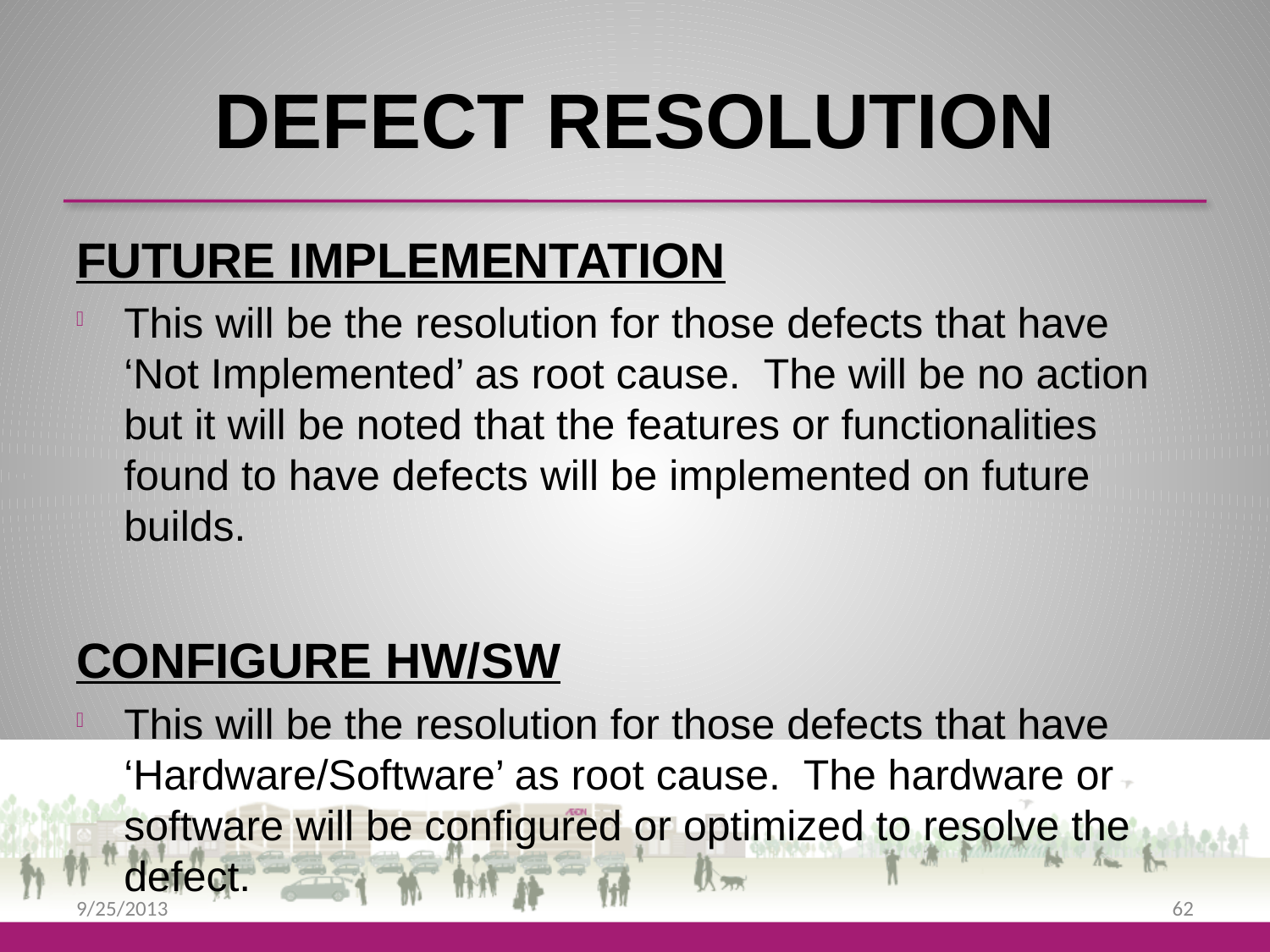

# DEFECT RESOLUTION
FUTURE IMPLEMENTATION
This will be the resolution for those defects that have ‘Not Implemented’ as root cause.  The will be no action but it will be noted that the features or functionalities found to have defects will be implemented on future builds.

CONFIGURE HW/SW
This will be the resolution for those defects that have ‘Hardware/Software’ as root cause.  The hardware or software will be configured or optimized to resolve the defect.
9/25/2013

62